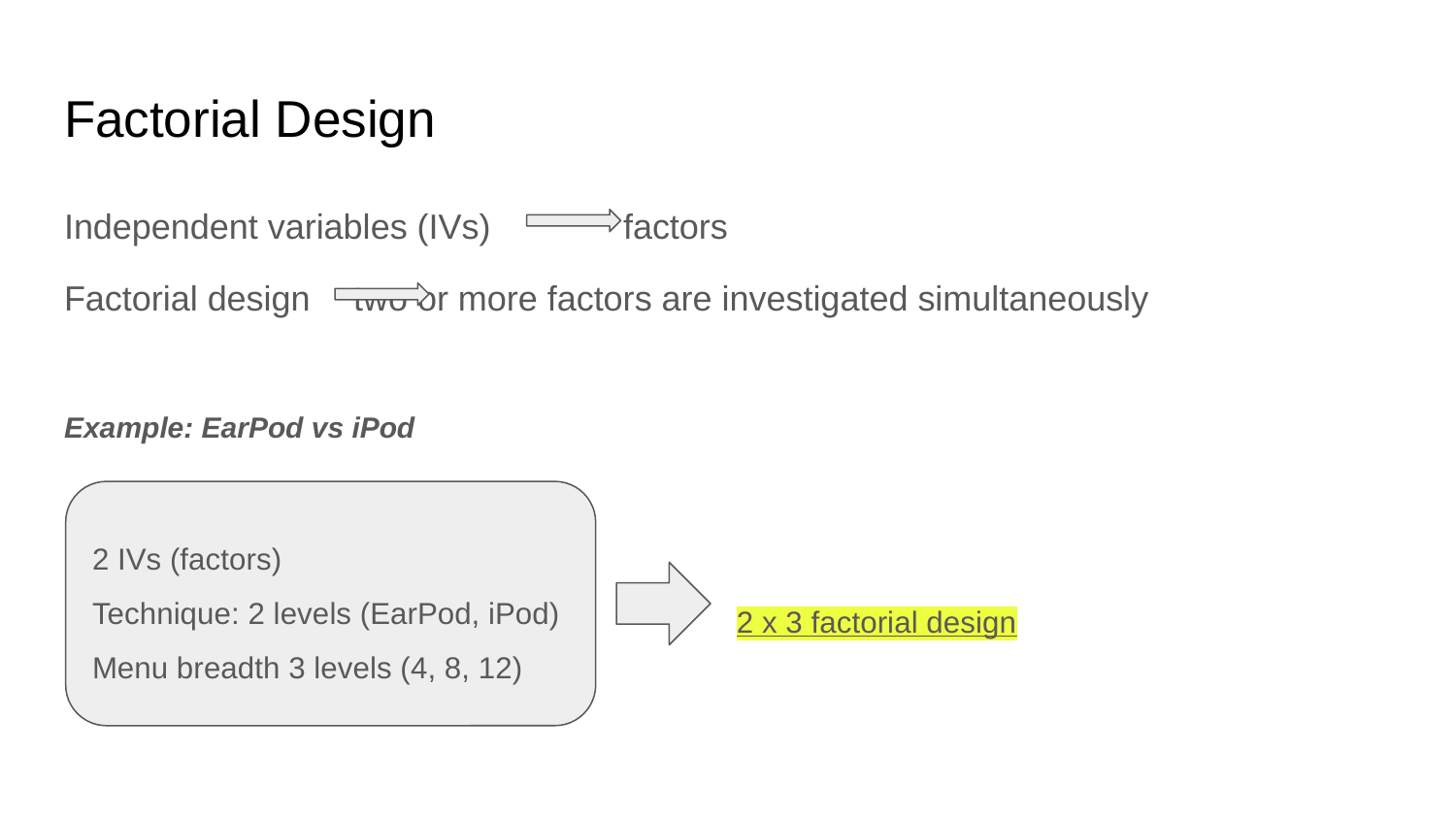

# Factorial Design
Independent variables (IVs) 		factors
Factorial design		 two or more factors are investigated simultaneously

Example: EarPod vs iPod

2 IVs (factors)
Technique: 2 levels (EarPod, iPod)
Menu breadth 3 levels (4, 8, 12)

2 x 3 factorial design